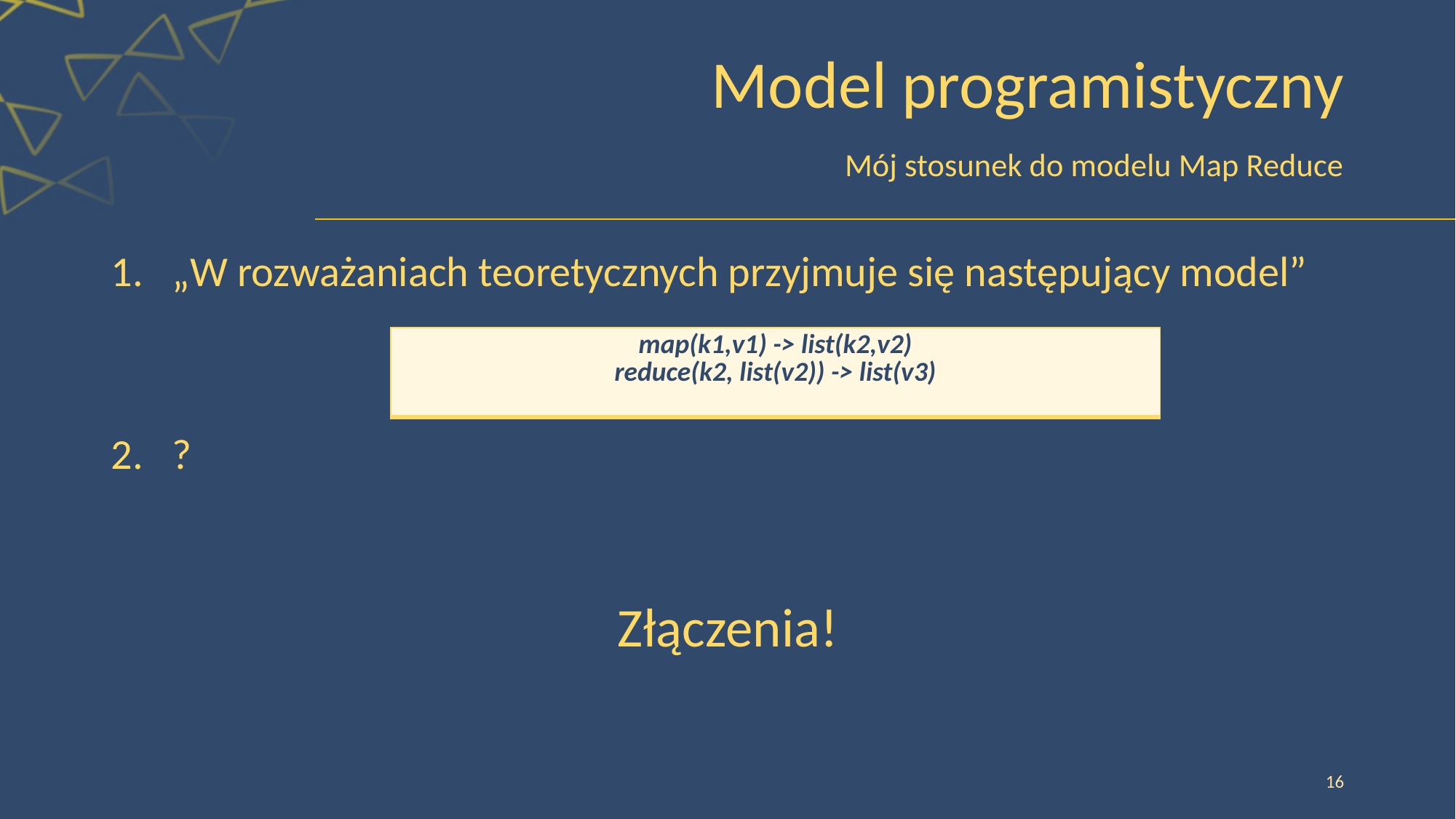

# Model programistyczny
Mój stosunek do modelu Map Reduce
„W rozważaniach teoretycznych przyjmuje się następujący model”

?
| map(k1,v1) -> list(k2,v2) reduce(k2, list(v2)) -> list(v3) |
| --- |
Złączenia!
16